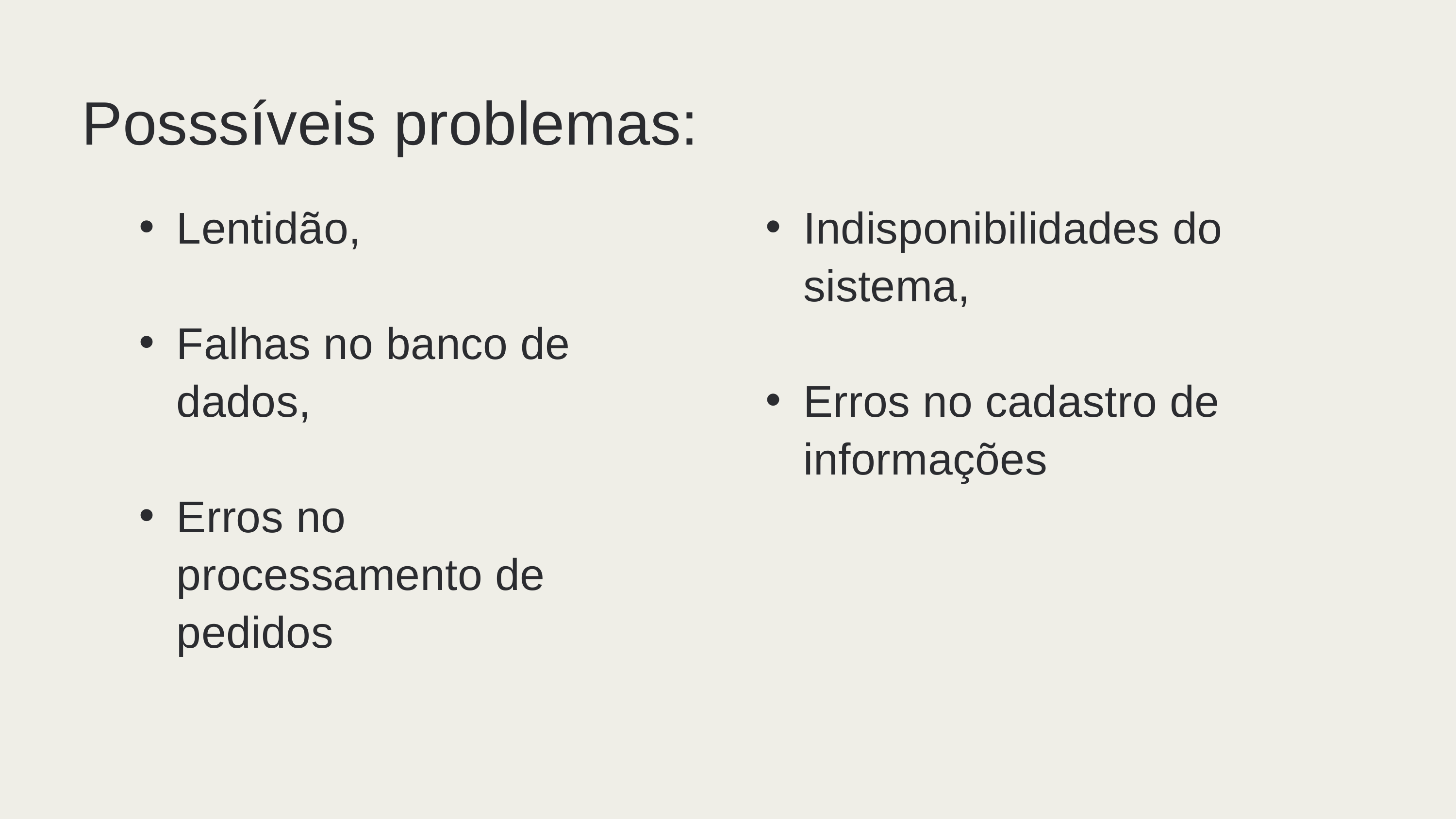

Posssíveis problemas:
Lentidão,

Falhas no banco de dados,

Erros no processamento de pedidos
Indisponibilidades do sistema,

Erros no cadastro de informações